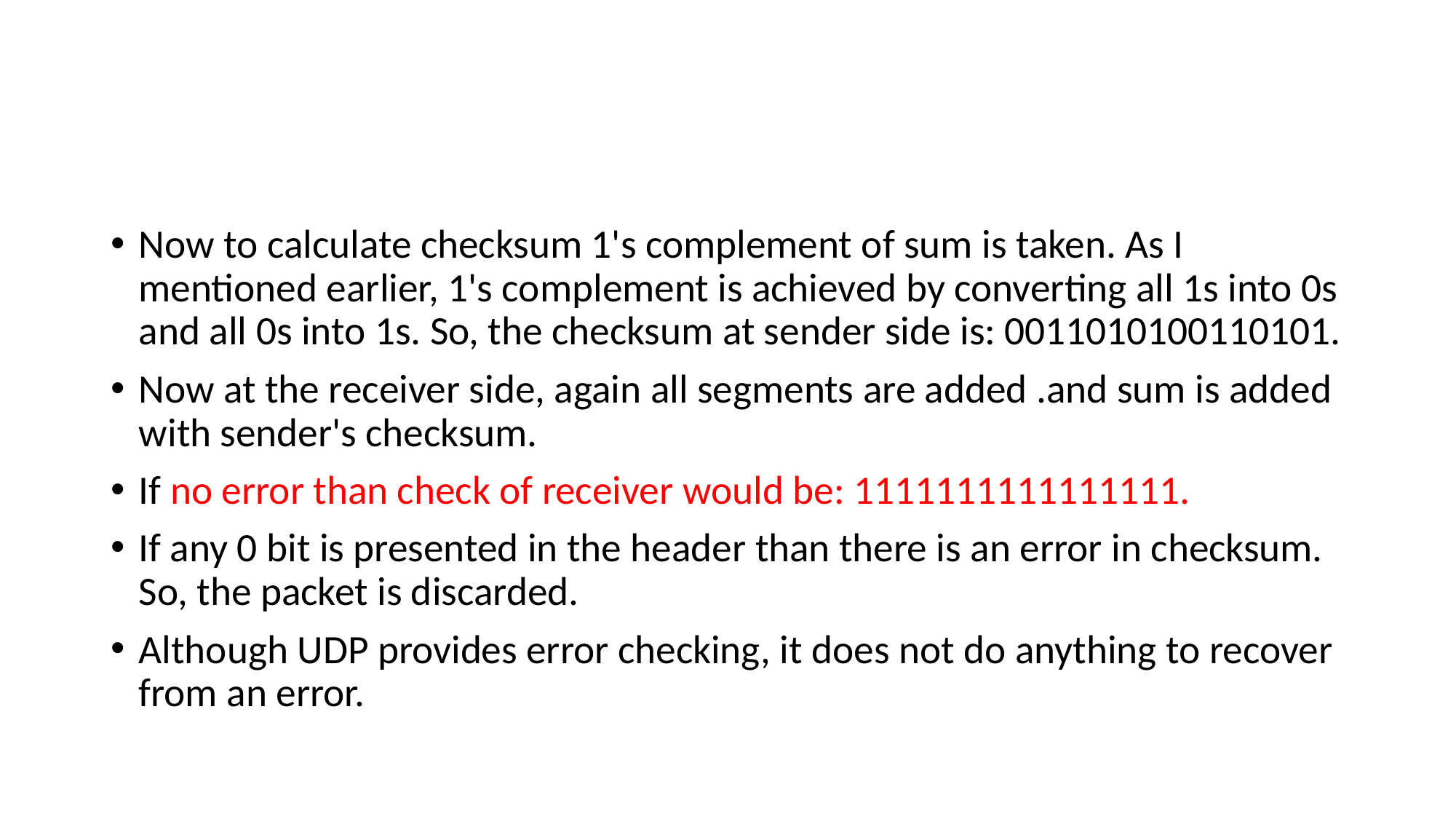

#
Now to calculate checksum 1's complement of sum is taken. As I mentioned earlier, 1's complement is achieved by converting all 1s into 0s and all 0s into 1s. So, the checksum at sender side is: 0011010100110101.
Now at the receiver side, again all segments are added .and sum is added with sender's checksum.
If no error than check of receiver would be: 1111111111111111.
If any 0 bit is presented in the header than there is an error in checksum. So, the packet is discarded.
Although UDP provides error checking, it does not do anything to recover from an error.